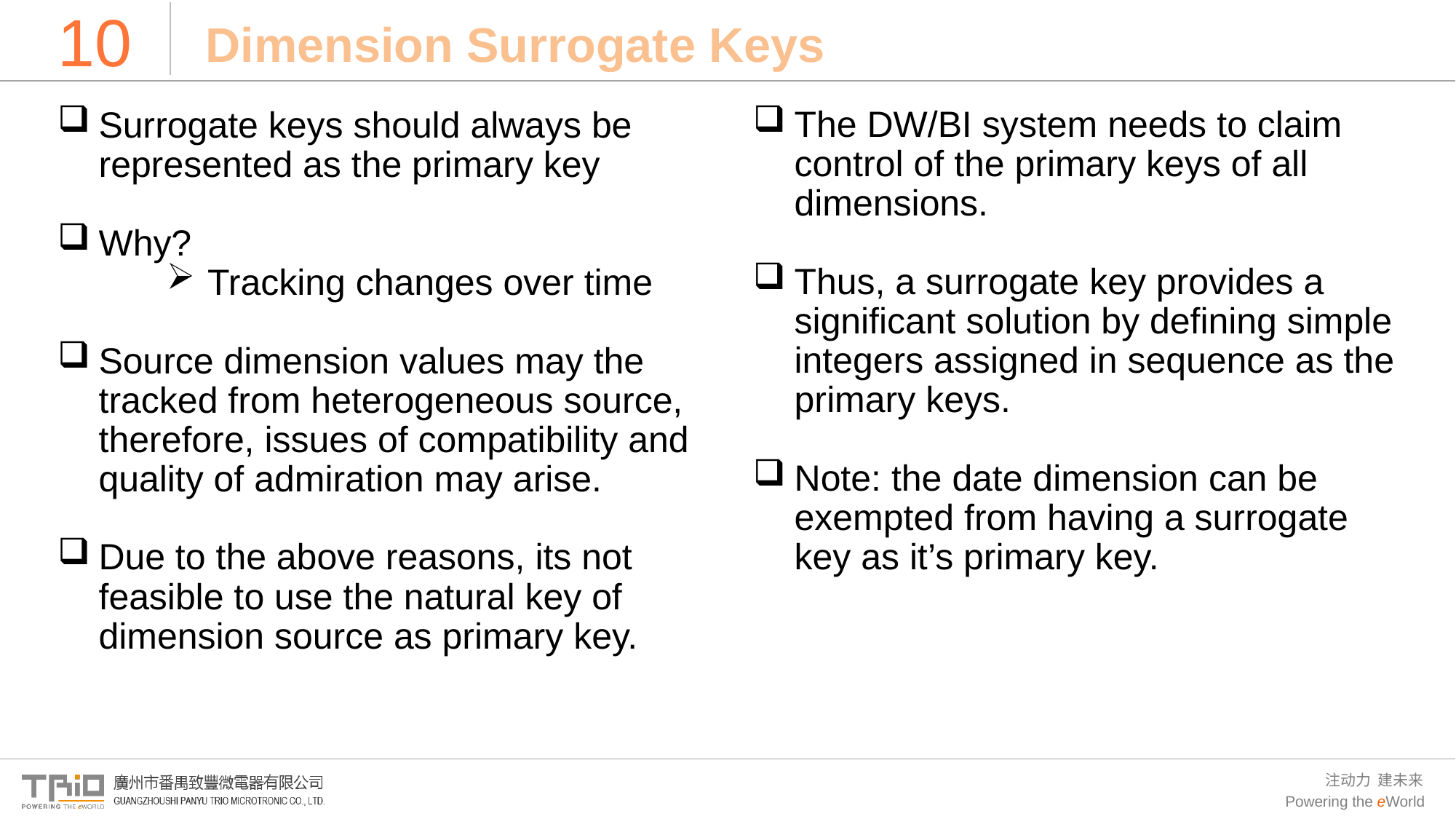

# 10
Dimension Surrogate Keys
The DW/BI system needs to claim control of the primary keys of all dimensions.

Thus, a surrogate key provides a significant solution by defining simple integers assigned in sequence as the primary keys.

Note: the date dimension can be exempted from having a surrogate key as it’s primary key.

Surrogate keys should always be represented as the primary key

Why?
Tracking changes over time

Source dimension values may the tracked from heterogeneous source, therefore, issues of compatibility and quality of admiration may arise.

Due to the above reasons, its not feasible to use the natural key of dimension source as primary key.